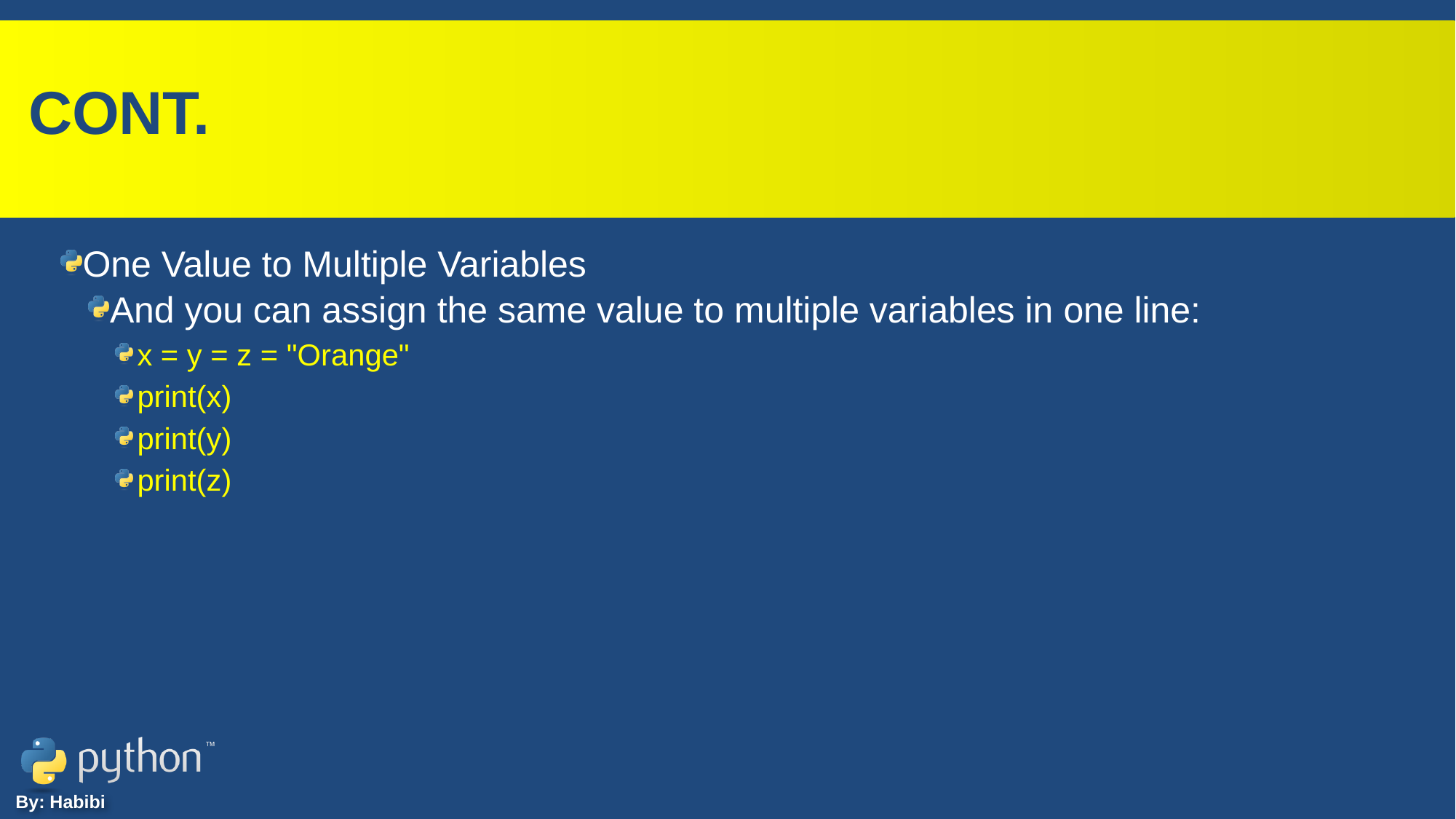

# Cont.
One Value to Multiple Variables
And you can assign the same value to multiple variables in one line:
x = y = z = "Orange"
print(x)
print(y)
print(z)